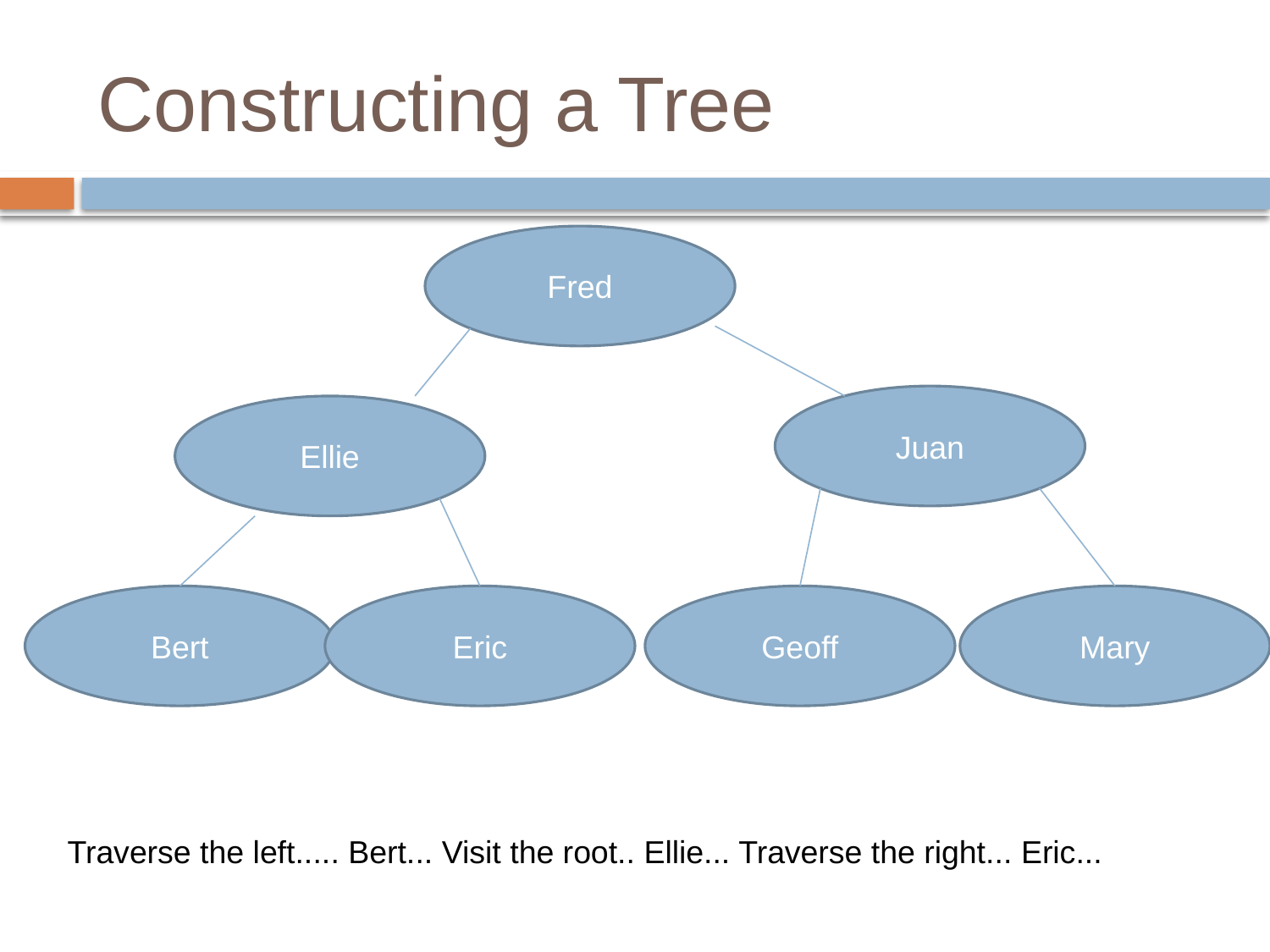

# Constructing a Tree
Fred
Juan
Ellie
Bert
Eric
Geoff
Mary
Traverse the left..... Bert... Visit the root.. Ellie... Traverse the right... Eric...